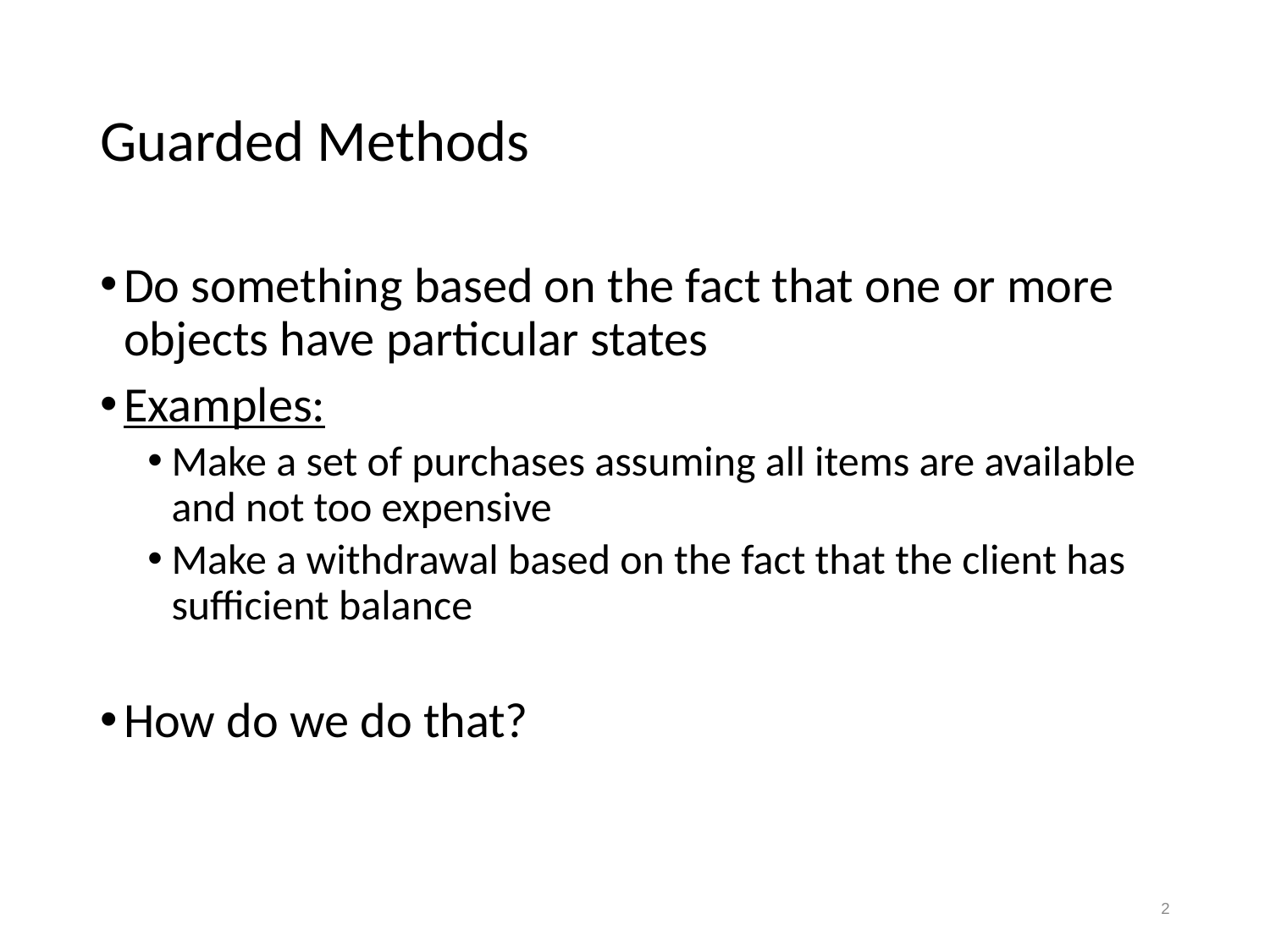

# Guarded Methods
Do something based on the fact that one or more objects have particular states
Examples:
Make a set of purchases assuming all items are available and not too expensive
Make a withdrawal based on the fact that the client has sufficient balance

How do we do that?
2